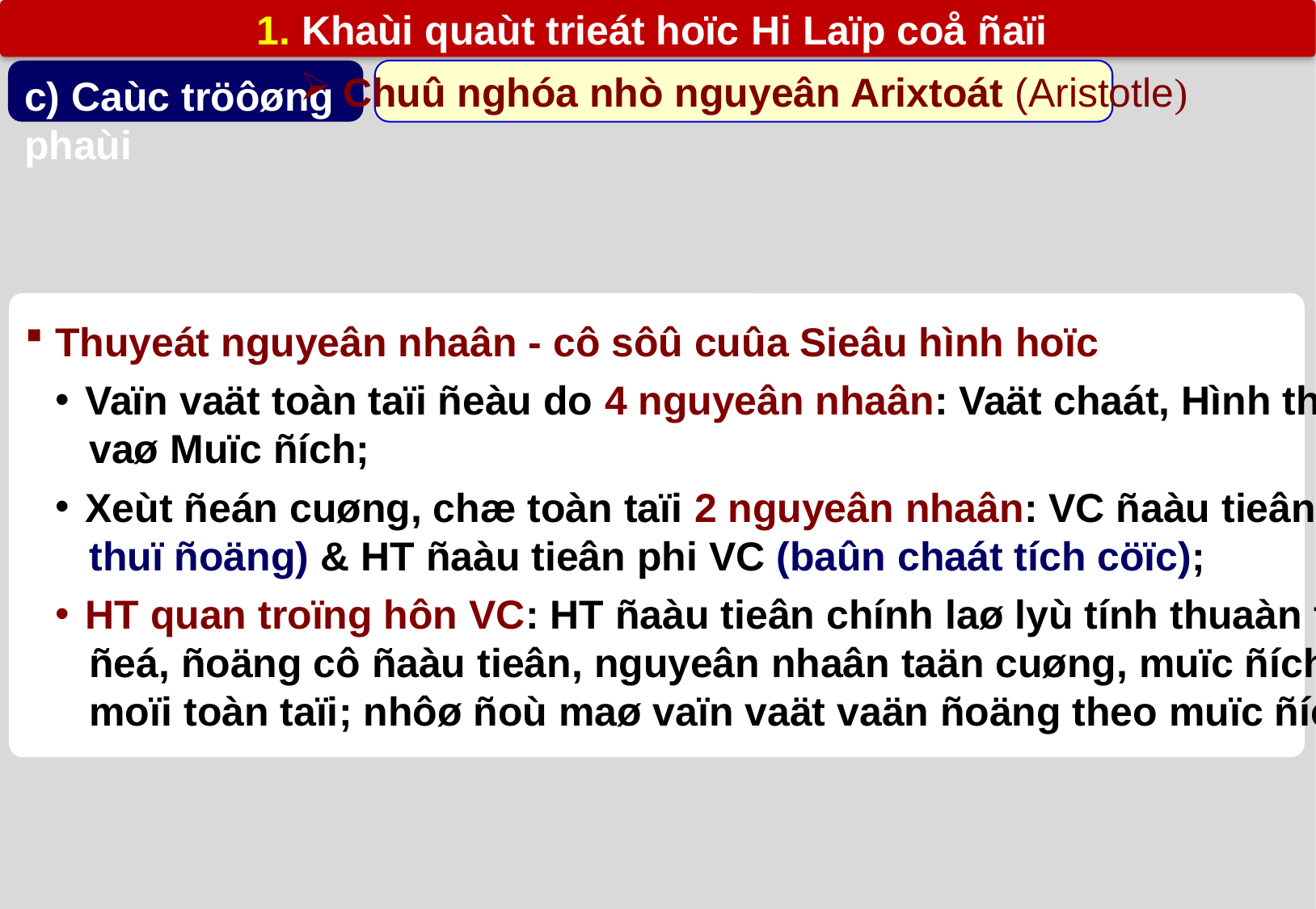

1. Khaùi quaùt trieát hoïc Hi Laïp coå ñaïi
c) Caùc tröôøng phaùi
 Chuû nghóa nhò nguyeân Arixtoát (Aristotle)
Thuyeát nguyeân nhaân - cô sôû cuûa Sieâu hình hoïc
Vaïn vaät toàn taïi ñeàu do 4 nguyeân nhaân: Vaät chaát, Hình thöùc, Vaän ñoäng,
   vaø Muïc ñích;
Xeùt ñeán cuøng, chæ toàn taïi 2 nguyeân nhaân: VC ñaàu tieân phi HT (baûn theå
   thuï ñoäng) & HT ñaàu tieân phi VC (baûn chaát tích cöïc);
HT quan troïng hôn VC: HT ñaàu tieân chính laø lyù tính thuaàn tuùy, Thöôïng
   ñeá, ñoäng cô ñaàu tieân, nguyeân nhaân taän cuøng, muïc ñích toái thöôïng cuûa
   moïi toàn taïi; nhôø ñoù maø vaïn vaät vaän ñoäng theo muïc ñích xeáp ñaët tröôùc.